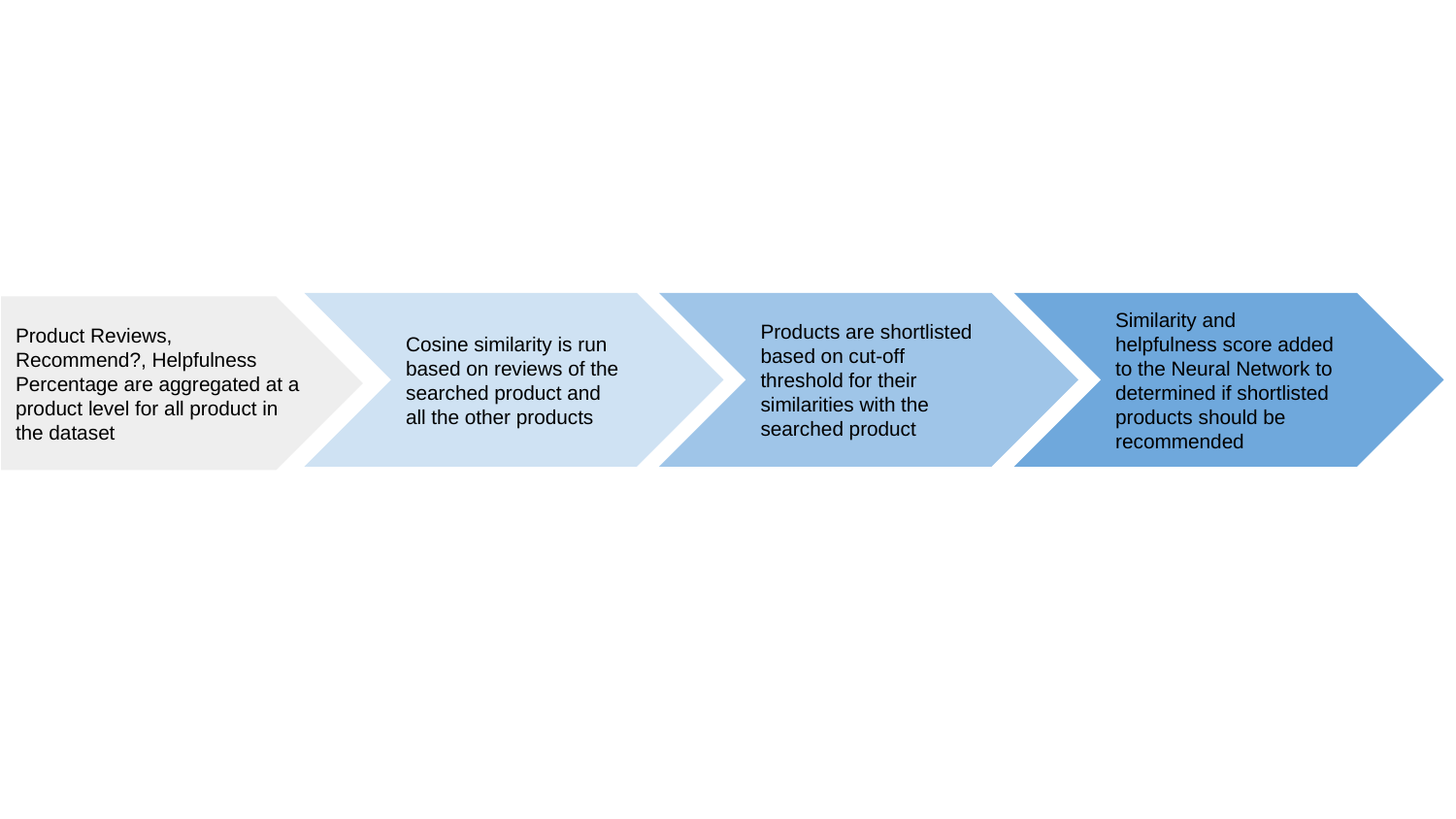

Cosine similarity is run based on reviews of the searched product and all the other products
Products are shortlisted based on cut-off threshold for their similarities with the searched product
Similarity and helpfulness score added to the Neural Network to determined if shortlisted products should be recommended
Product Reviews, Recommend?, Helpfulness Percentage are aggregated at a product level for all product in the dataset